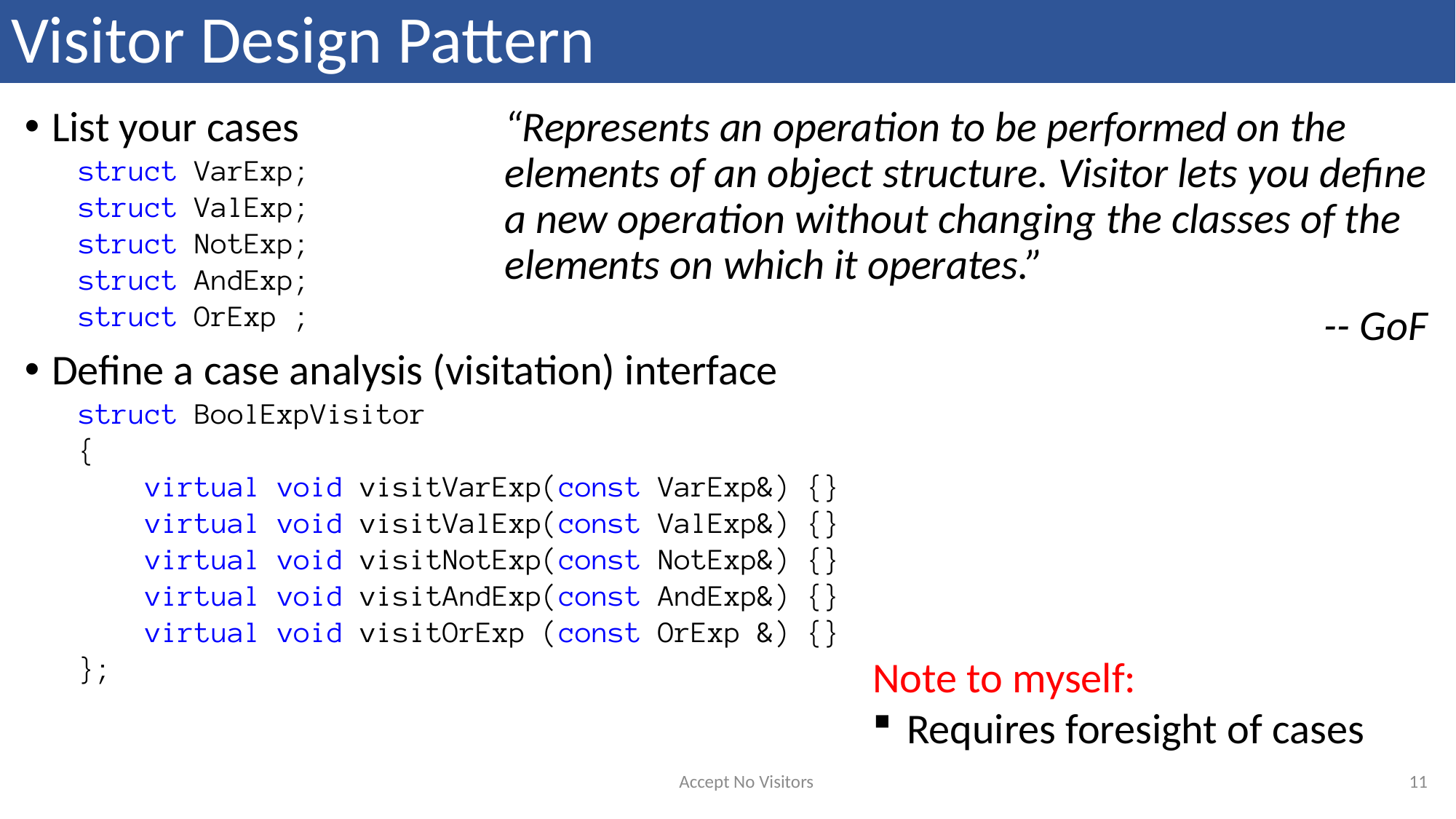

# Visitor Design Pattern
List your cases
struct VarExp;
struct ValExp;
struct NotExp;
struct AndExp;
struct OrExp ;
Define a case analysis (visitation) interface
struct BoolExpVisitor
{
    virtual void visitVarExp(const VarExp&) {}
    virtual void visitValExp(const ValExp&) {}
    virtual void visitNotExp(const NotExp&) {}
    virtual void visitAndExp(const AndExp&) {}
    virtual void visitOrExp (const OrExp &) {}
};

“Represents an operation to be performed on the elements of an object structure. Visitor lets you define a new operation without changing the classes of the elements on which it operates.”
-- GoF

Note to myself:
Requires foresight of cases
11
Accept No Visitors